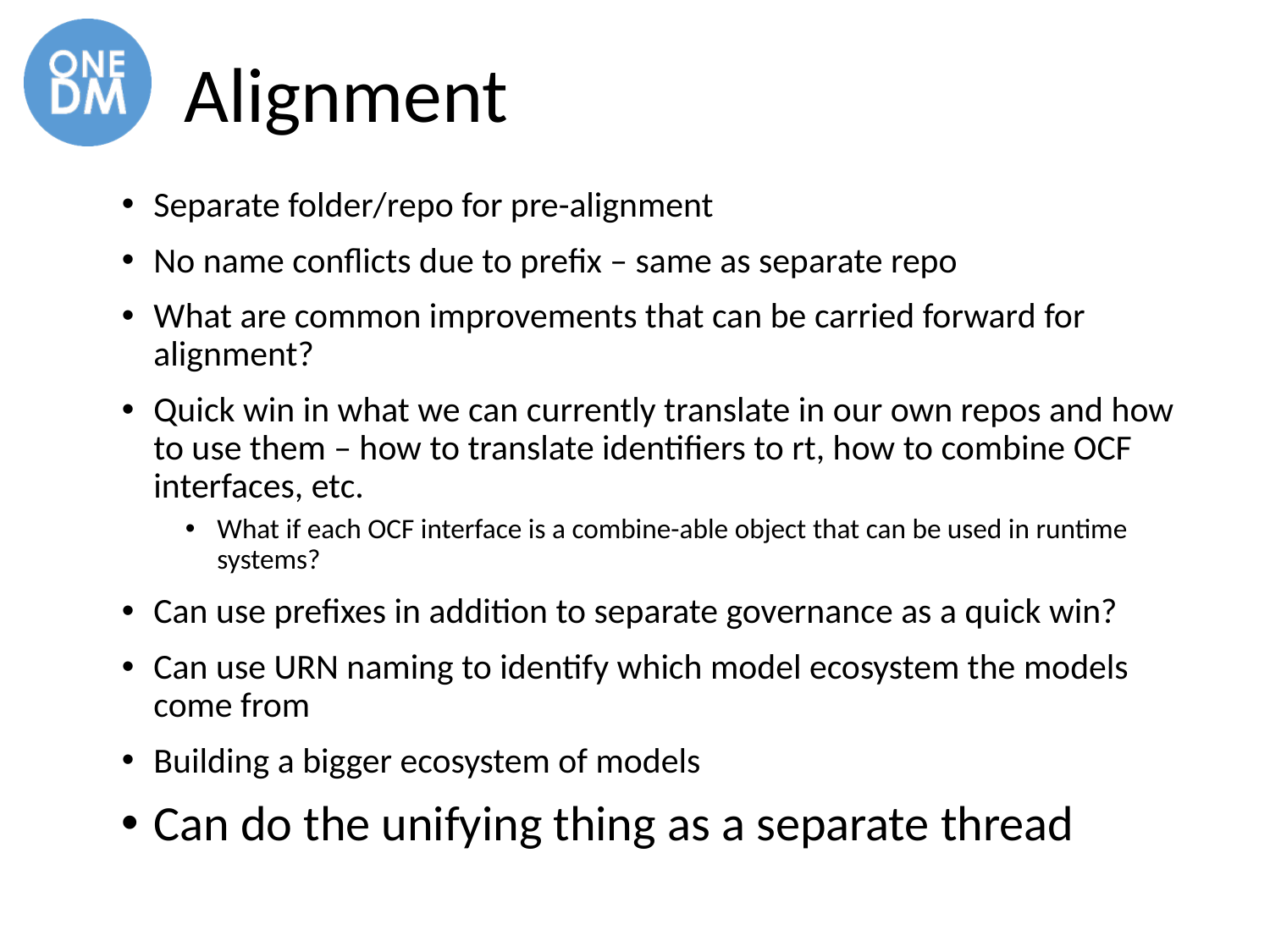

# Alignment
Separate folder/repo for pre-alignment
No name conflicts due to prefix – same as separate repo
What are common improvements that can be carried forward for alignment?
Quick win in what we can currently translate in our own repos and how to use them – how to translate identifiers to rt, how to combine OCF interfaces, etc.
What if each OCF interface is a combine-able object that can be used in runtime systems?
Can use prefixes in addition to separate governance as a quick win?
Can use URN naming to identify which model ecosystem the models come from
Building a bigger ecosystem of models
Can do the unifying thing as a separate thread